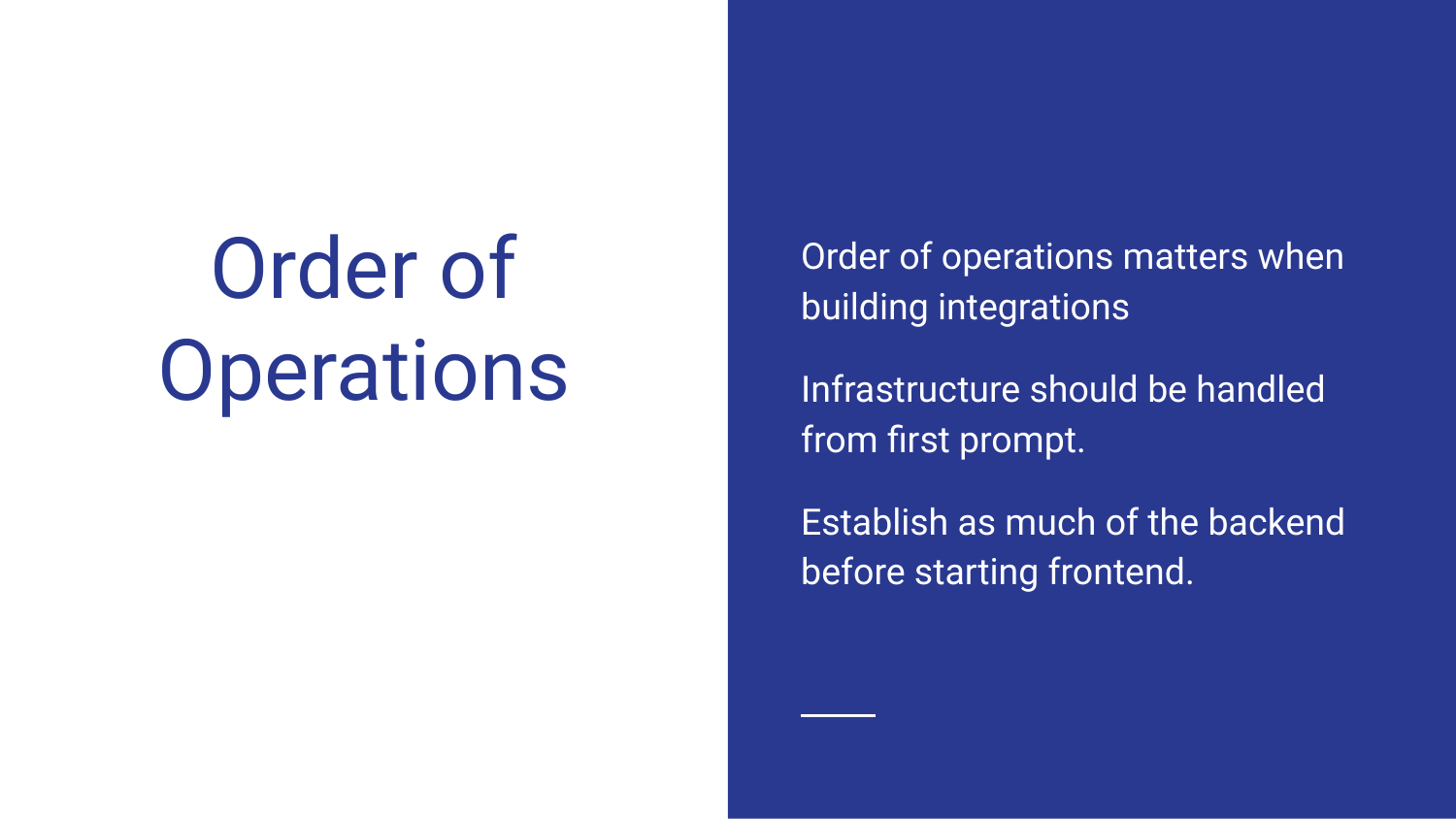

Order of operations matters when building integrations
Infrastructure should be handled from first prompt.
Establish as much of the backend before starting frontend.
# Order of Operations